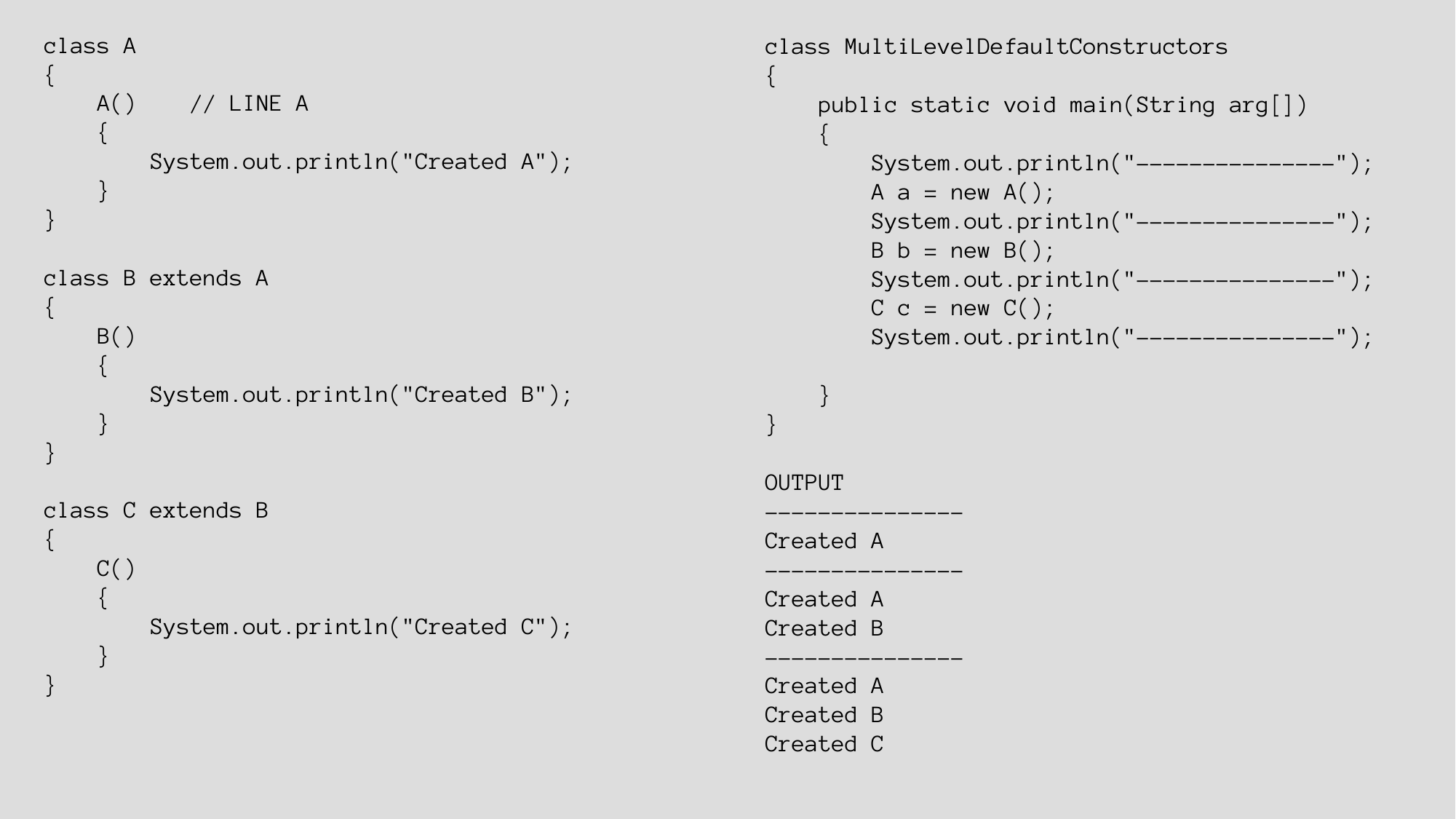

class A
{
    A()    // LINE A
    {
        System.out.println("Created A");
    }
}

class B extends A
{
    B()
    {
        System.out.println("Created B");
    }
}

class C extends B
{
    C()
    {
        System.out.println("Created C");
    }
}
class MultiLevelDefaultConstructors
{
    public static void main(String arg[])
    {
        System.out.println("---------------");
        A a = new A();
        System.out.println("---------------");
        B b = new B();
        System.out.println("---------------");
        C c = new C();
        System.out.println("---------------");

    }
}

OUTPUT
---------------
Created A
---------------
Created A
Created B
---------------
Created A
Created B
Created C